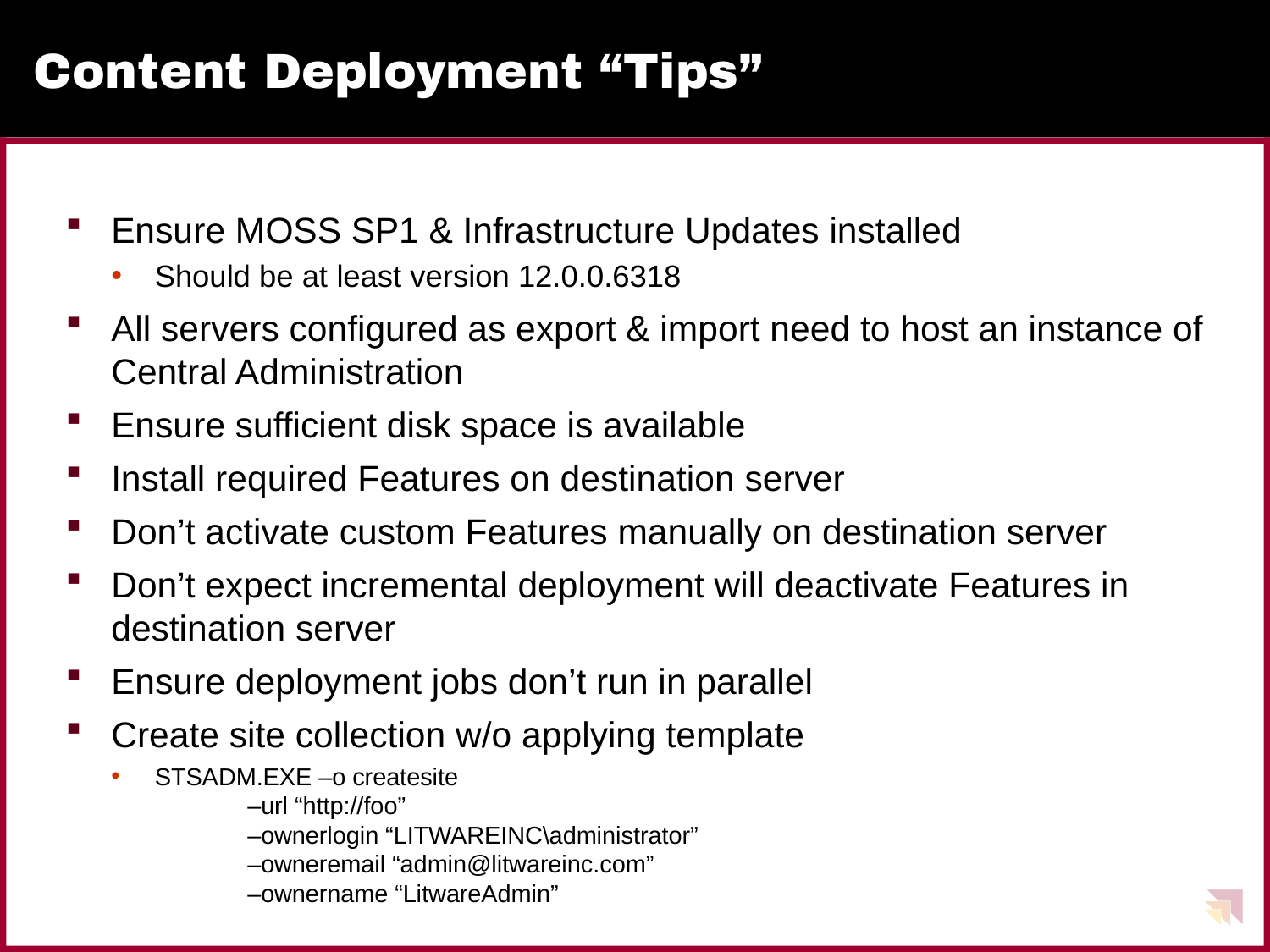

# Content Deployment “Tips”
Ensure MOSS SP1 & Infrastructure Updates installed
Should be at least version 12.0.0.6318
All servers configured as export & import need to host an instance of Central Administration
Ensure sufficient disk space is available
Install required Features on destination server
Don’t activate custom Features manually on destination server
Don’t expect incremental deployment will deactivate Features in destination server
Ensure deployment jobs don’t run in parallel
Create site collection w/o applying template
STSADM.EXE –o createsite
		–url “http://foo”
		–ownerlogin “LITWAREINC\administrator”
		–owneremail “admin@litwareinc.com”
		–ownername “LitwareAdmin”